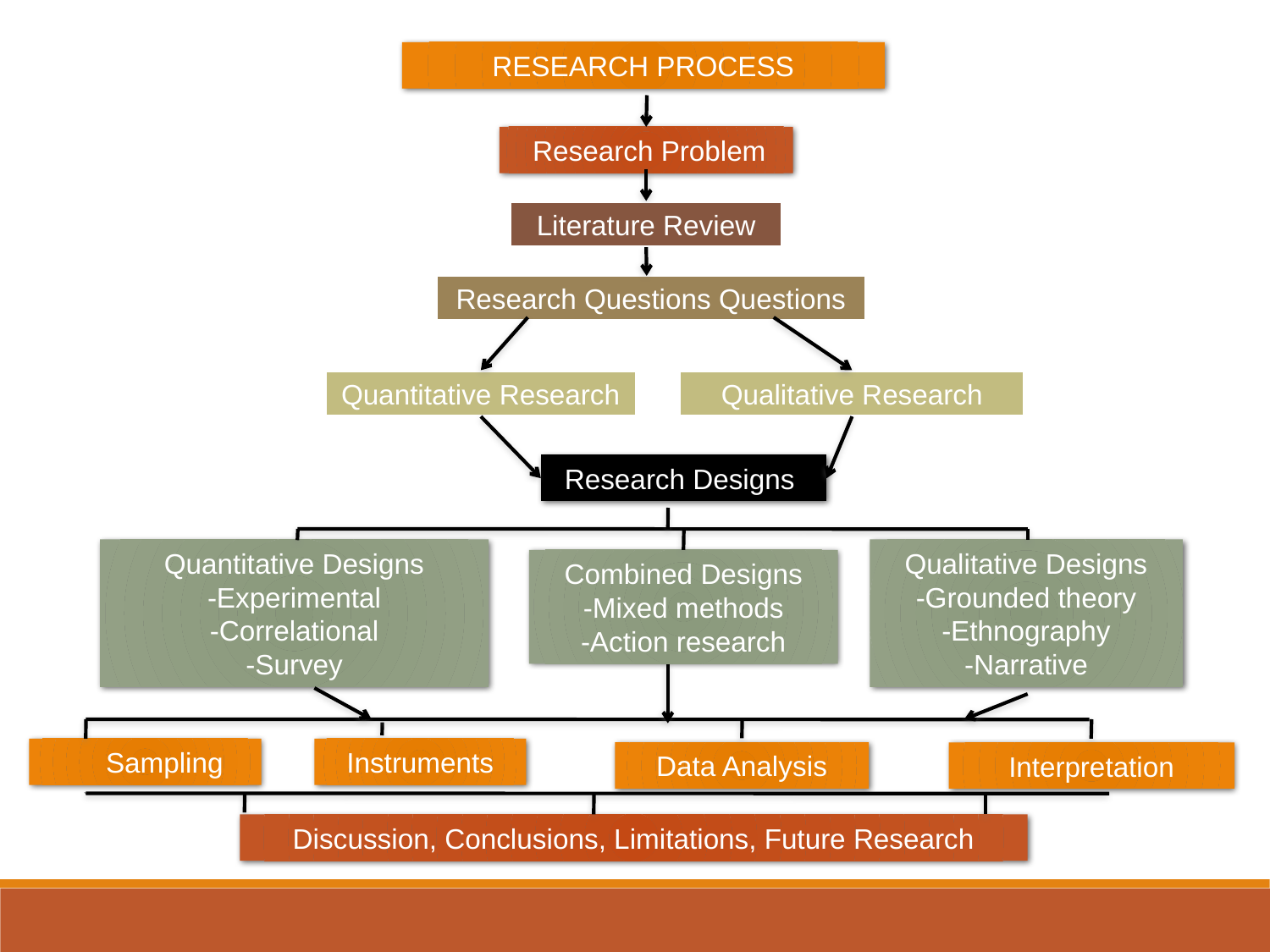

RESEARCH PROCESS
 Research Problem
Literature Review
Research Questions Questions
Quantitative Research
Qualitative Research
 Research Designs
Quantitative Designs
-Experimental
-Correlational
-Survey
Qualitative Designs
-Grounded theory
-Ethnography
-Narrative
Combined Designs
-Mixed methods
-Action research
     Sampling
Instruments
Data Analysis
Interpretation
Discussion, Conclusions, Limitations, Future Research